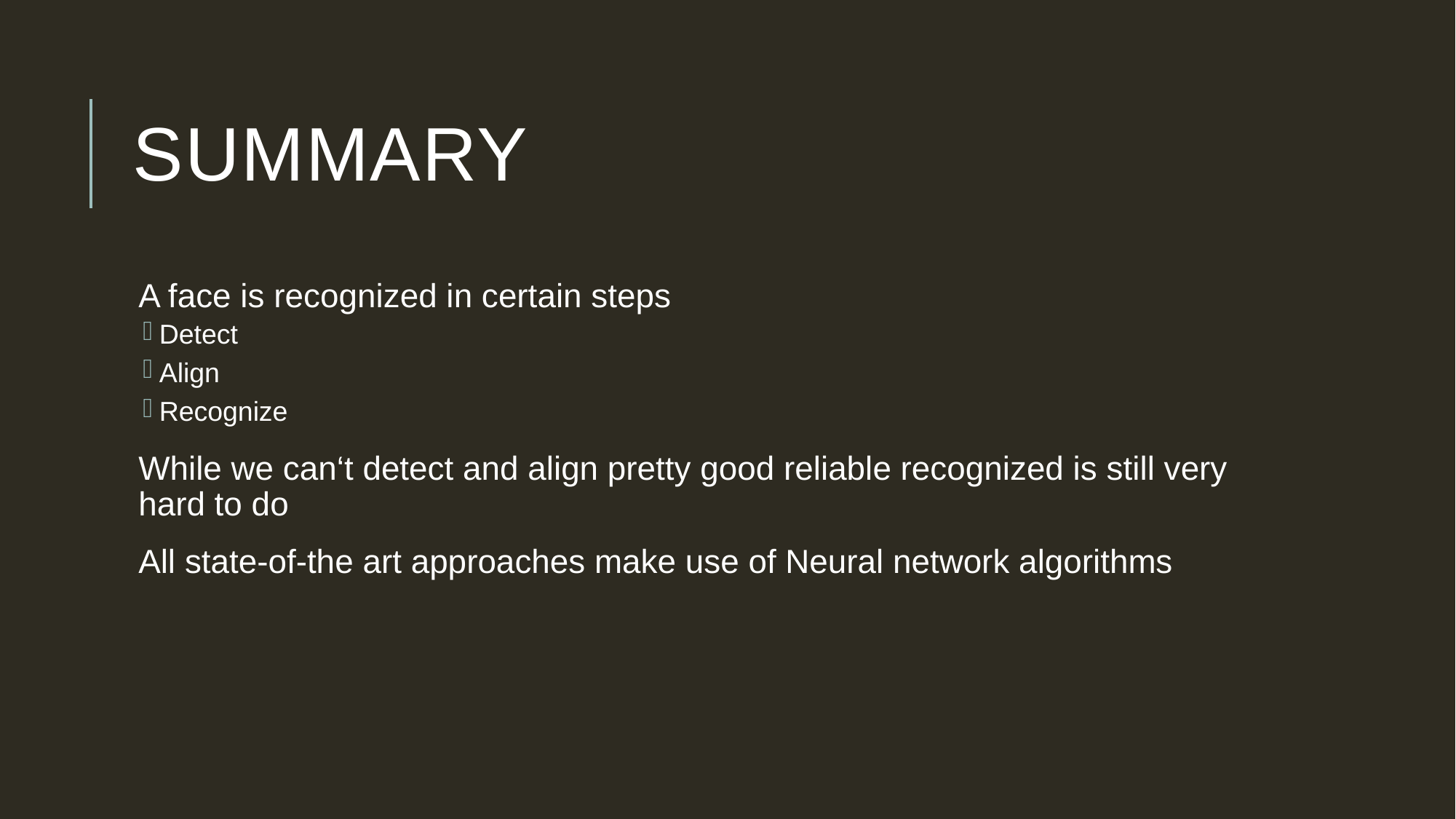

# Summary
A face is recognized in certain steps
Detect
Align
Recognize
While we can‘t detect and align pretty good reliable recognized is still very hard to do
All state-of-the art approaches make use of Neural network algorithms